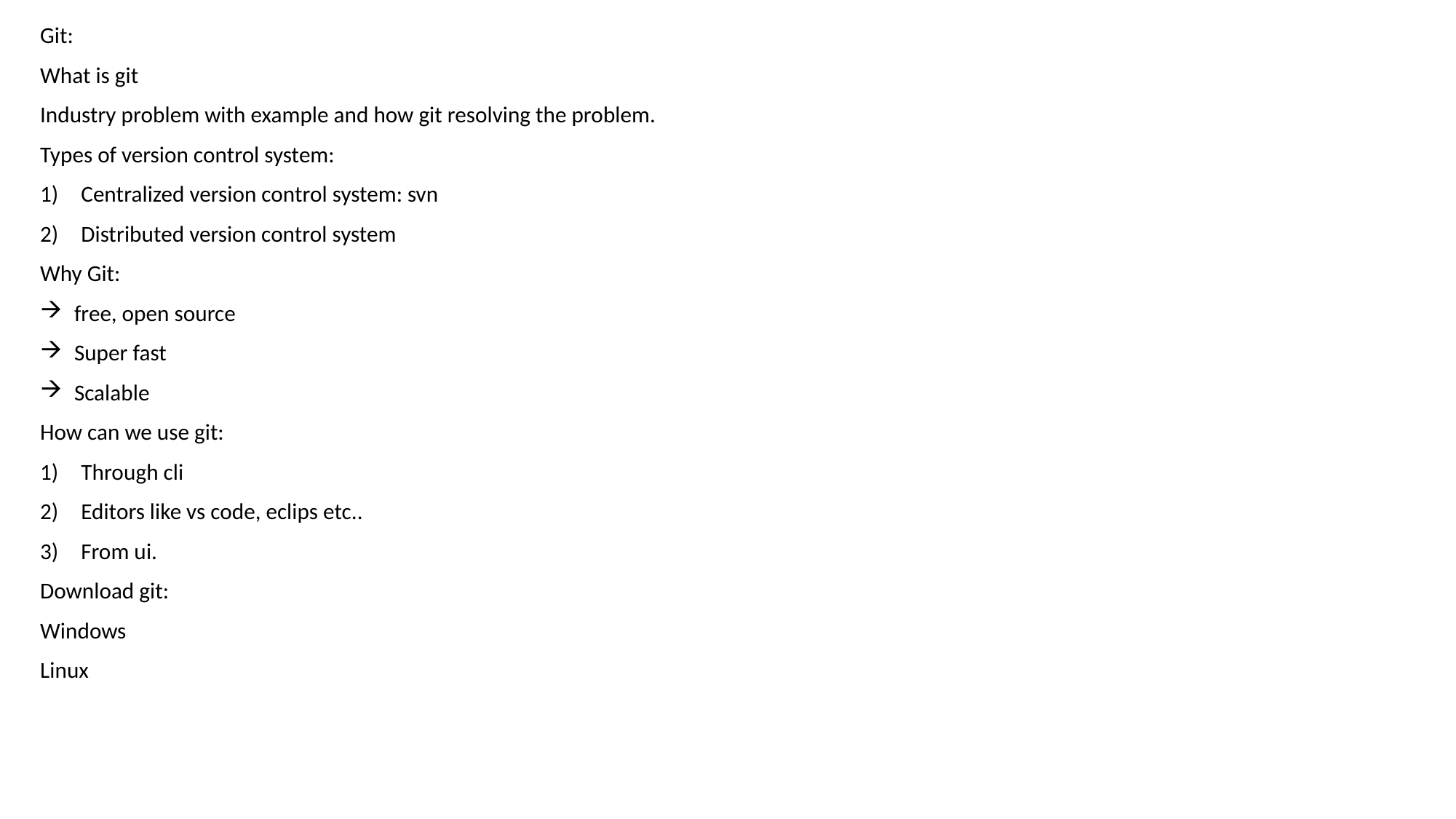

Git:
What is git
Industry problem with example and how git resolving the problem.
Types of version control system:
Centralized version control system: svn
Distributed version control system
Why Git:
free, open source
Super fast
Scalable
How can we use git:
Through cli
Editors like vs code, eclips etc..
From ui.
Download git:
Windows
Linux